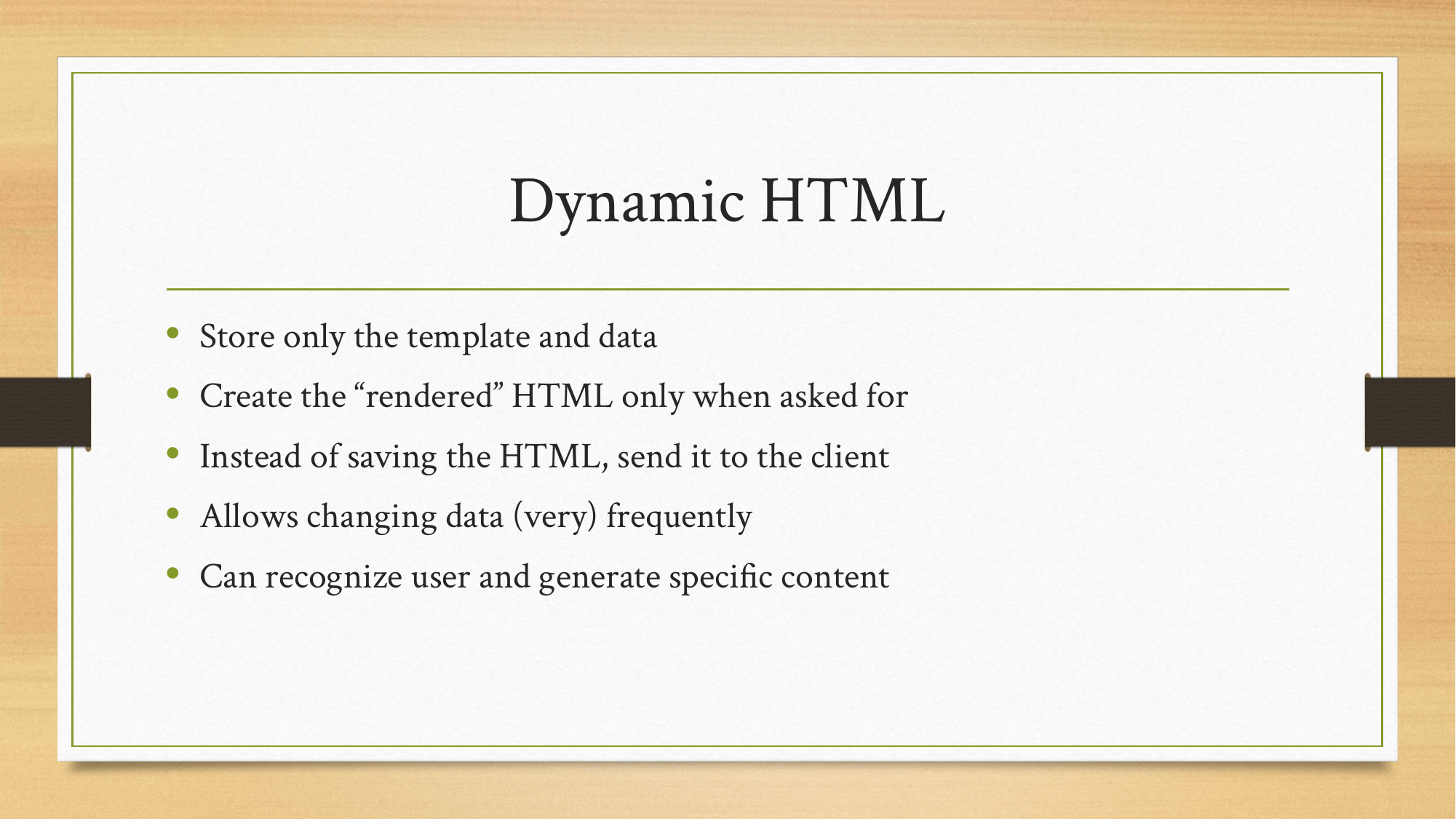

# Dynamic HTML
Store only the template and data
Create the “rendered” HTML only when asked for
Instead of saving the HTML, send it to the client
Allows changing data (very) frequently
Can recognize user and generate specific content